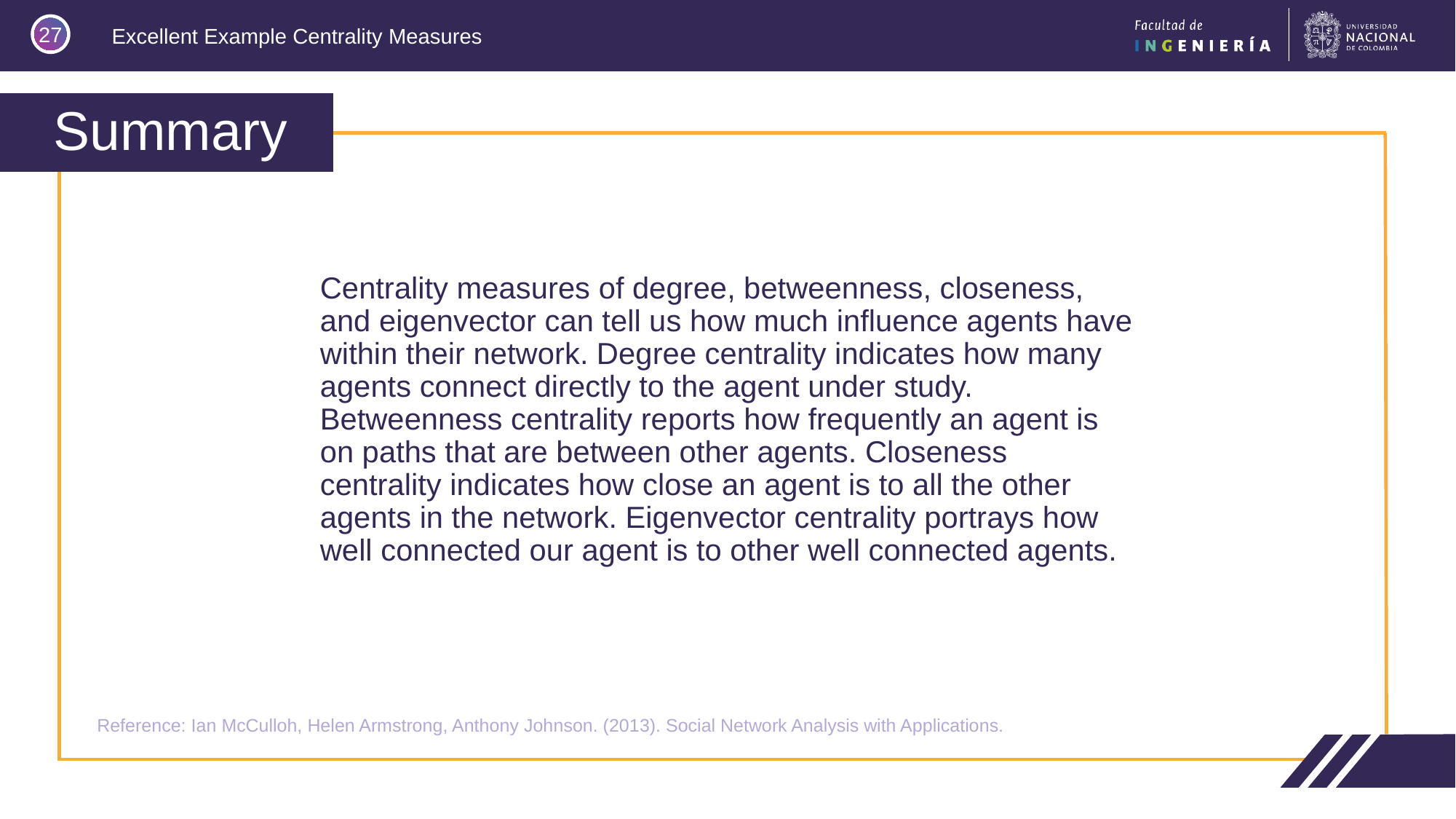

27
# Summary
Centrality measures of degree, betweenness, closeness, and eigenvector can tell us how much influence agents have within their network. Degree centrality indicates how many agents connect directly to the agent under study. Betweenness centrality reports how frequently an agent is on paths that are between other agents. Closeness centrality indicates how close an agent is to all the other agents in the network. Eigenvector centrality portrays how well connected our agent is to other well connected agents.
Reference: Ian McCulloh, Helen Armstrong, Anthony Johnson. (2013). Social Network Analysis with Applications.